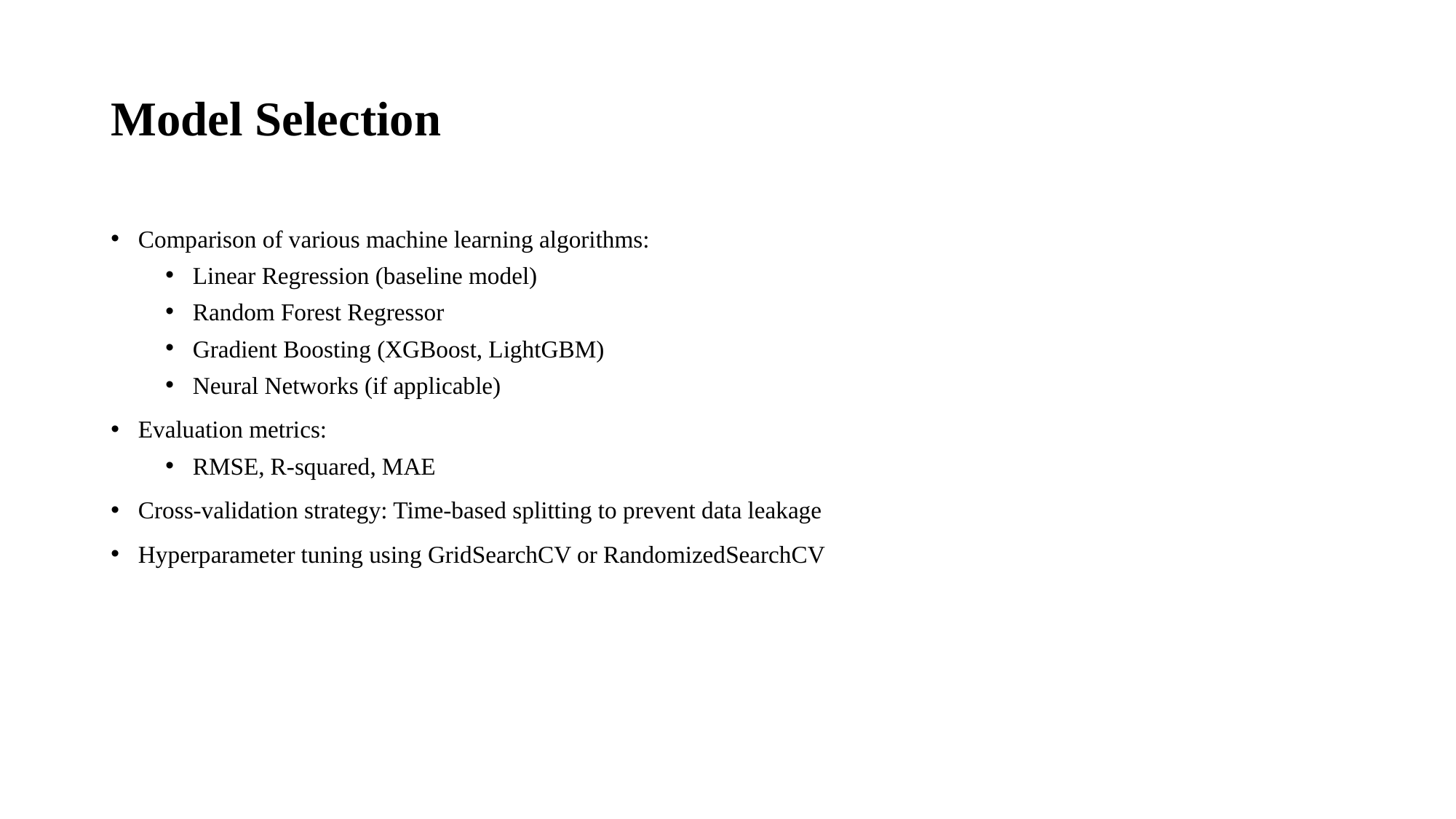

# Model Selection
Comparison of various machine learning algorithms:
Linear Regression (baseline model)
Random Forest Regressor
Gradient Boosting (XGBoost, LightGBM)
Neural Networks (if applicable)
Evaluation metrics:
RMSE, R-squared, MAE
Cross-validation strategy: Time-based splitting to prevent data leakage
Hyperparameter tuning using GridSearchCV or RandomizedSearchCV